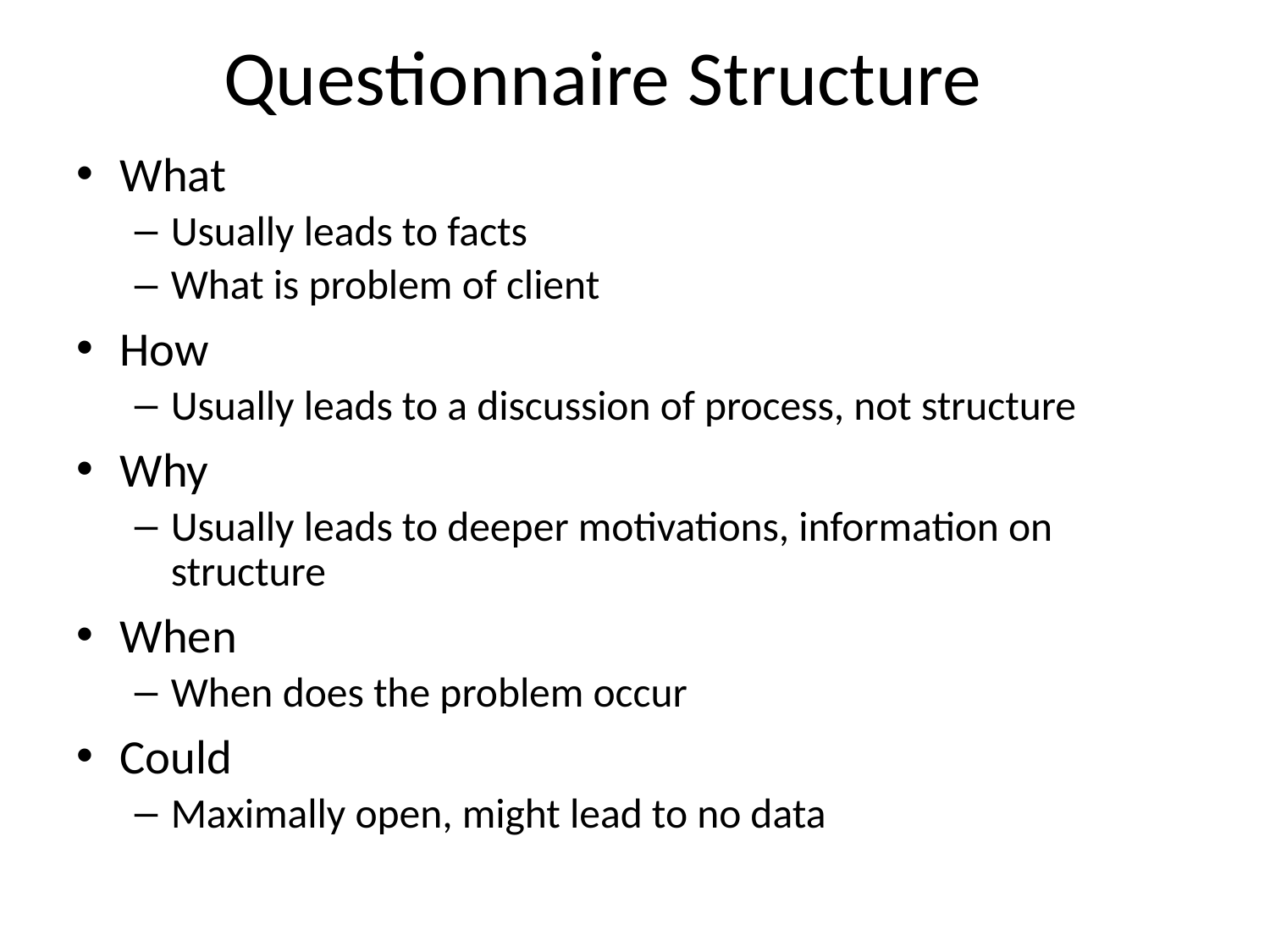

# Questionnaire Structure
What
Usually leads to facts
What is problem of client
How
Usually leads to a discussion of process, not structure
Why
Usually leads to deeper motivations, information on structure
When
When does the problem occur
Could
Maximally open, might lead to no data